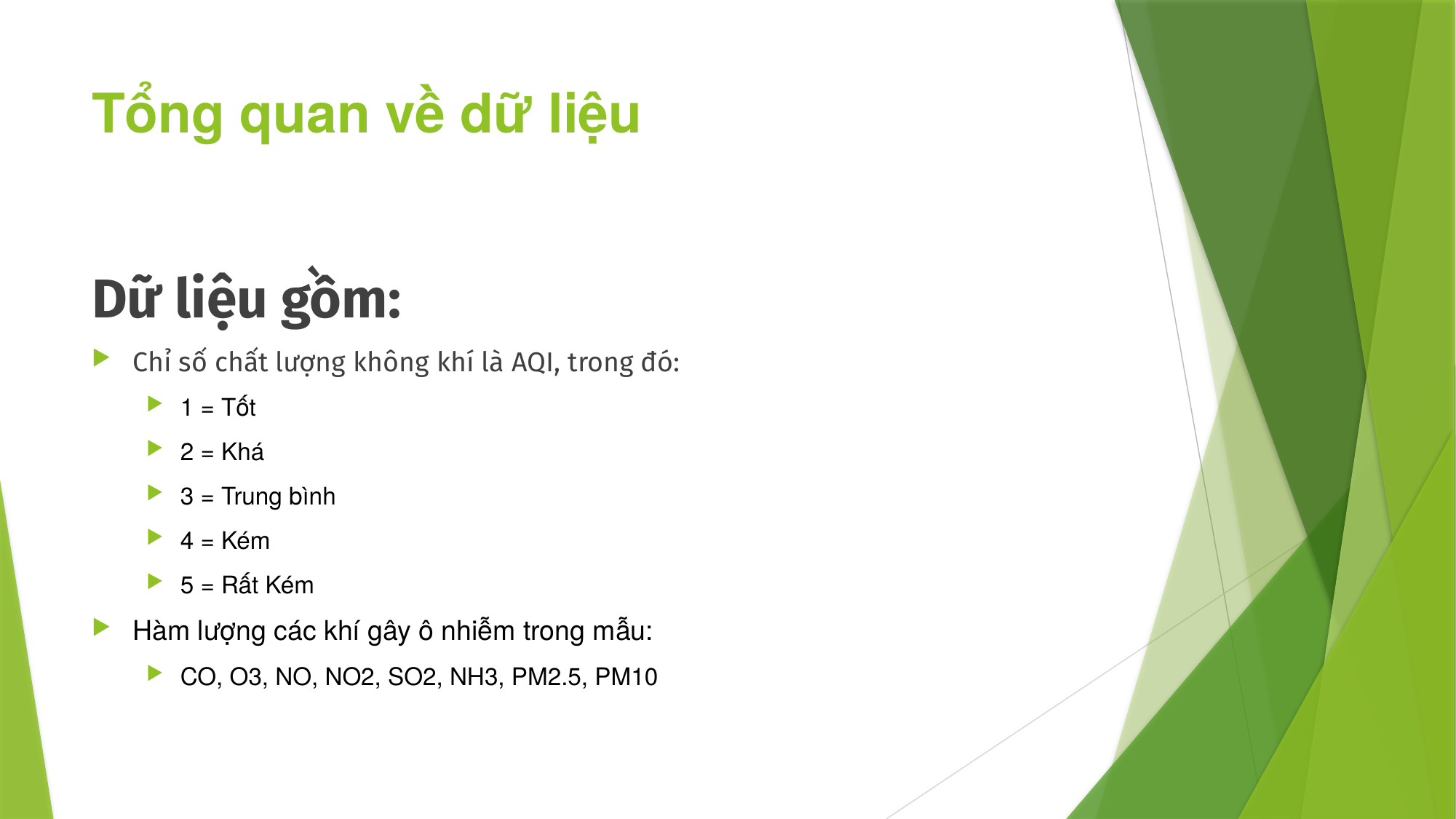

# Tổng quan về dữ liệu
Dữ liệu gồm:
Chỉ số chất lượng không khí là AQI, trong đó:
1 = Tốt
2 = Khá
3 = Trung bình
4 = Kém
5 = Rất Kém
Hàm lượng các khí gây ô nhiễm trong mẫu:
CO, O3, NO, NO2, SO2, NH3, PM2.5, PM10